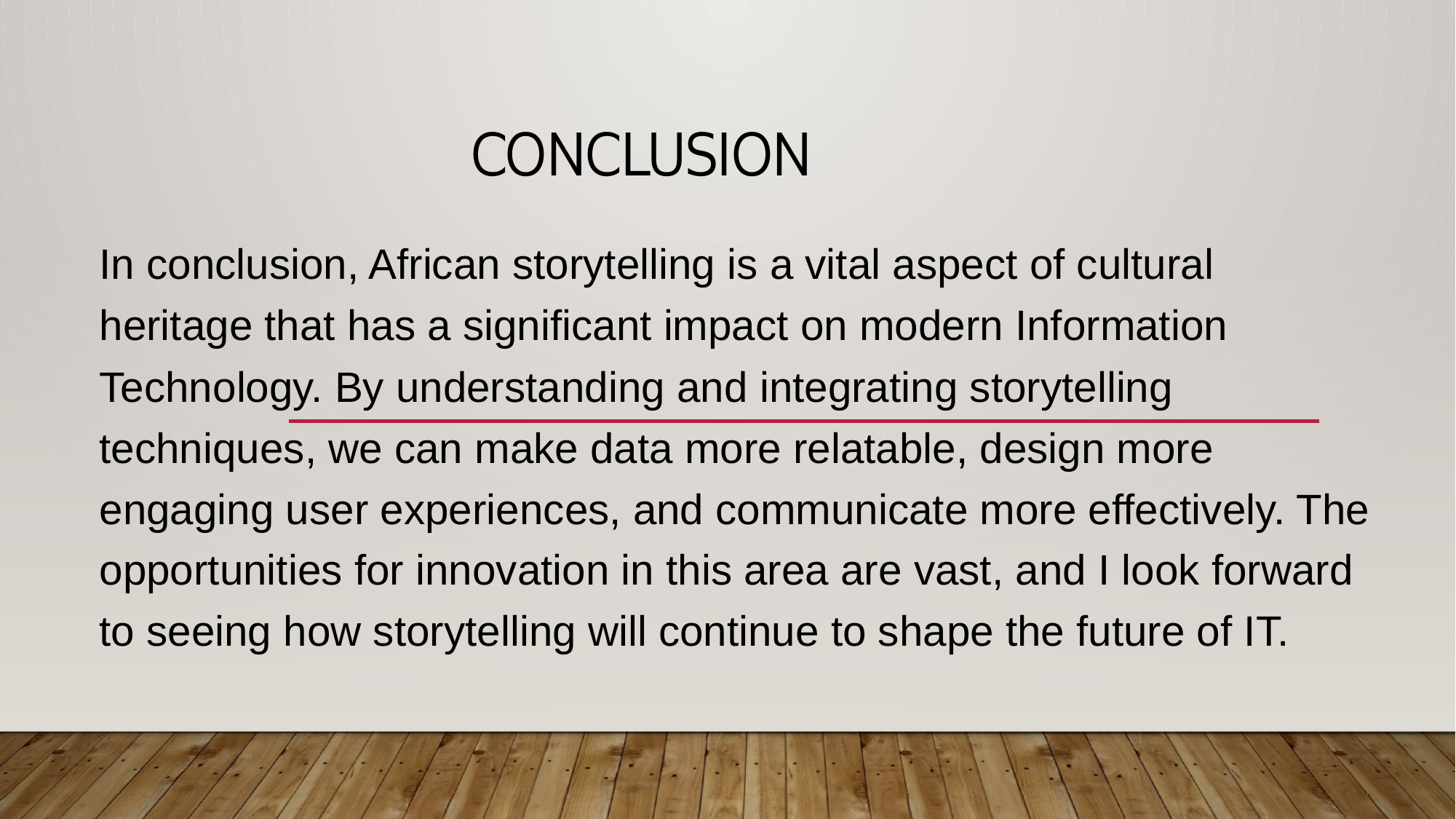

# Conclusion
In conclusion, African storytelling is a vital aspect of cultural heritage that has a significant impact on modern Information Technology. By understanding and integrating storytelling techniques, we can make data more relatable, design more engaging user experiences, and communicate more effectively. The opportunities for innovation in this area are vast, and I look forward to seeing how storytelling will continue to shape the future of IT.